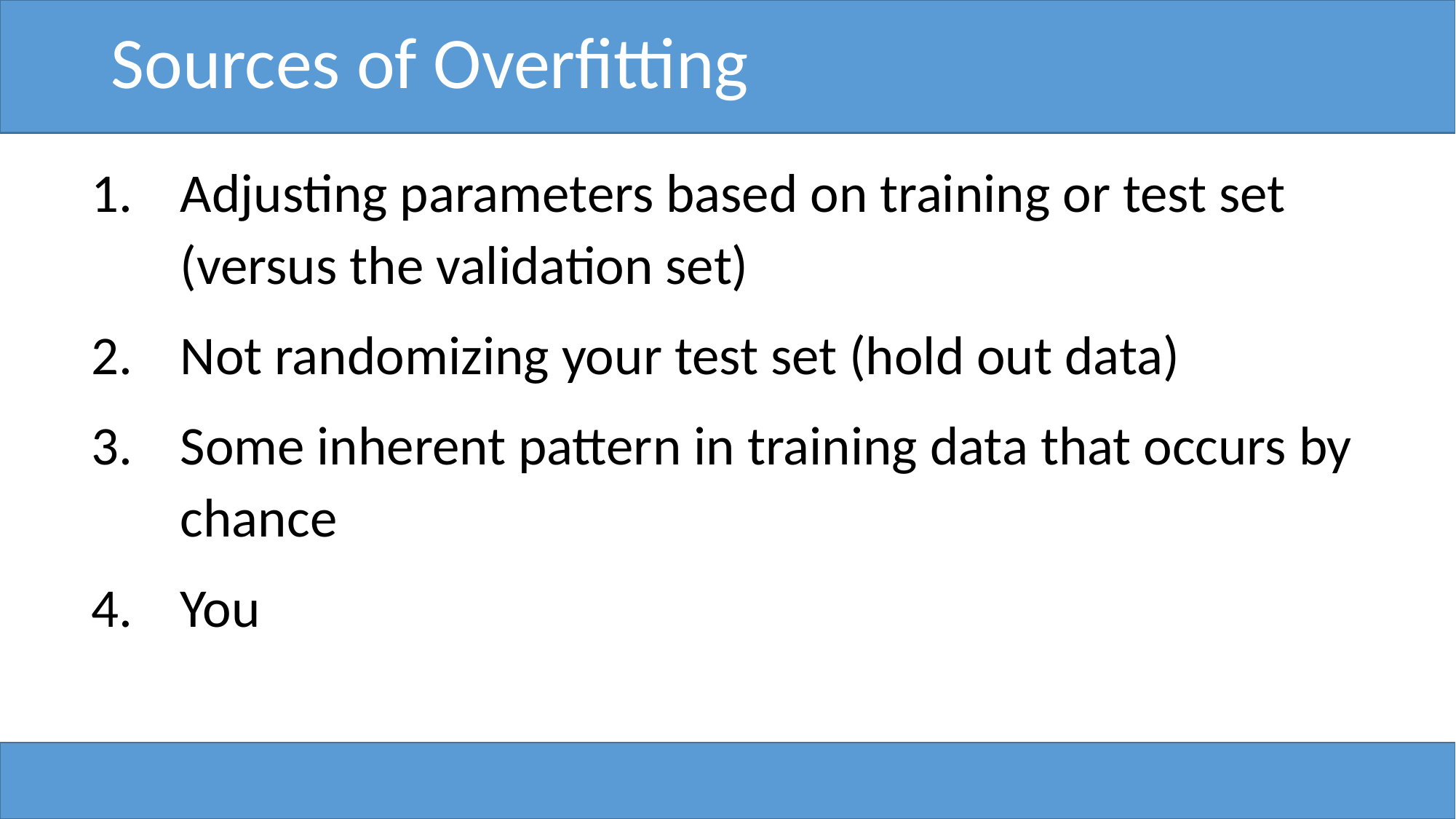

# Sources of Overfitting
Adjusting parameters based on training or test set (versus the validation set)
Not randomizing your test set (hold out data)
Some inherent pattern in training data that occurs by chance
You